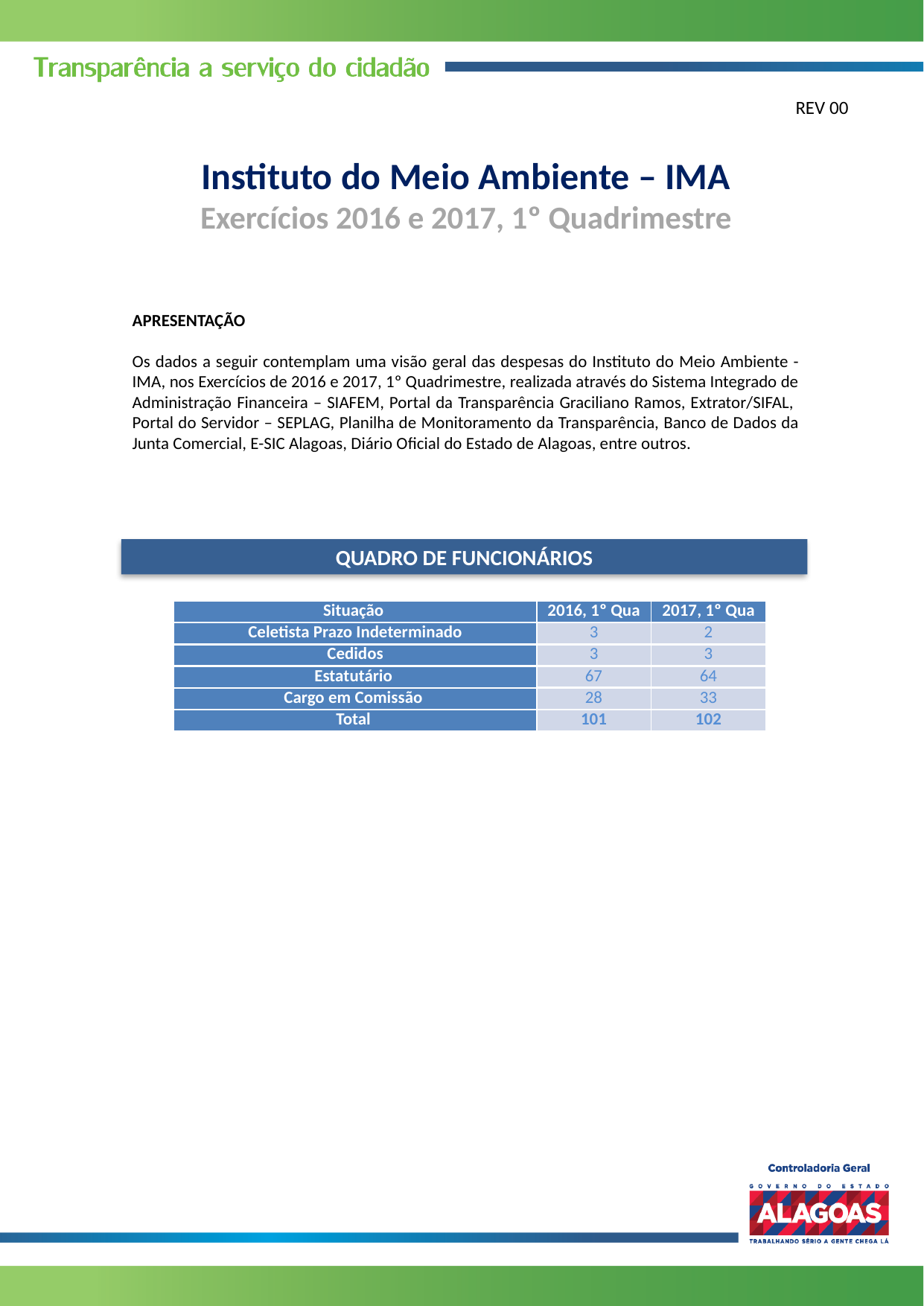

REV 00
Instituto do Meio Ambiente – IMA
Exercícios 2016 e 2017, 1º Quadrimestre

APRESENTAÇÃO

Os dados a seguir contemplam uma visão geral das despesas do Instituto do Meio Ambiente - IMA, nos Exercícios de 2016 e 2017, 1º Quadrimestre, realizada através do Sistema Integrado de Administração Financeira – SIAFEM, Portal da Transparência Graciliano Ramos, Extrator/SIFAL,  Portal do Servidor – SEPLAG, Planilha de Monitoramento da Transparência, Banco de Dados da Junta Comercial, E-SIC Alagoas, Diário Oficial do Estado de Alagoas, entre outros.
QUADRO DE FUNCIONÁRIOS
| Situação | 2016, 1º Qua | 2017, 1º Qua |
| --- | --- | --- |
| Celetista Prazo Indeterminado | 3 | 2 |
| Cedidos | 3 | 3 |
| Estatutário | 67 | 64 |
| Cargo em Comissão | 28 | 33 |
| Total | 101 | 102 |